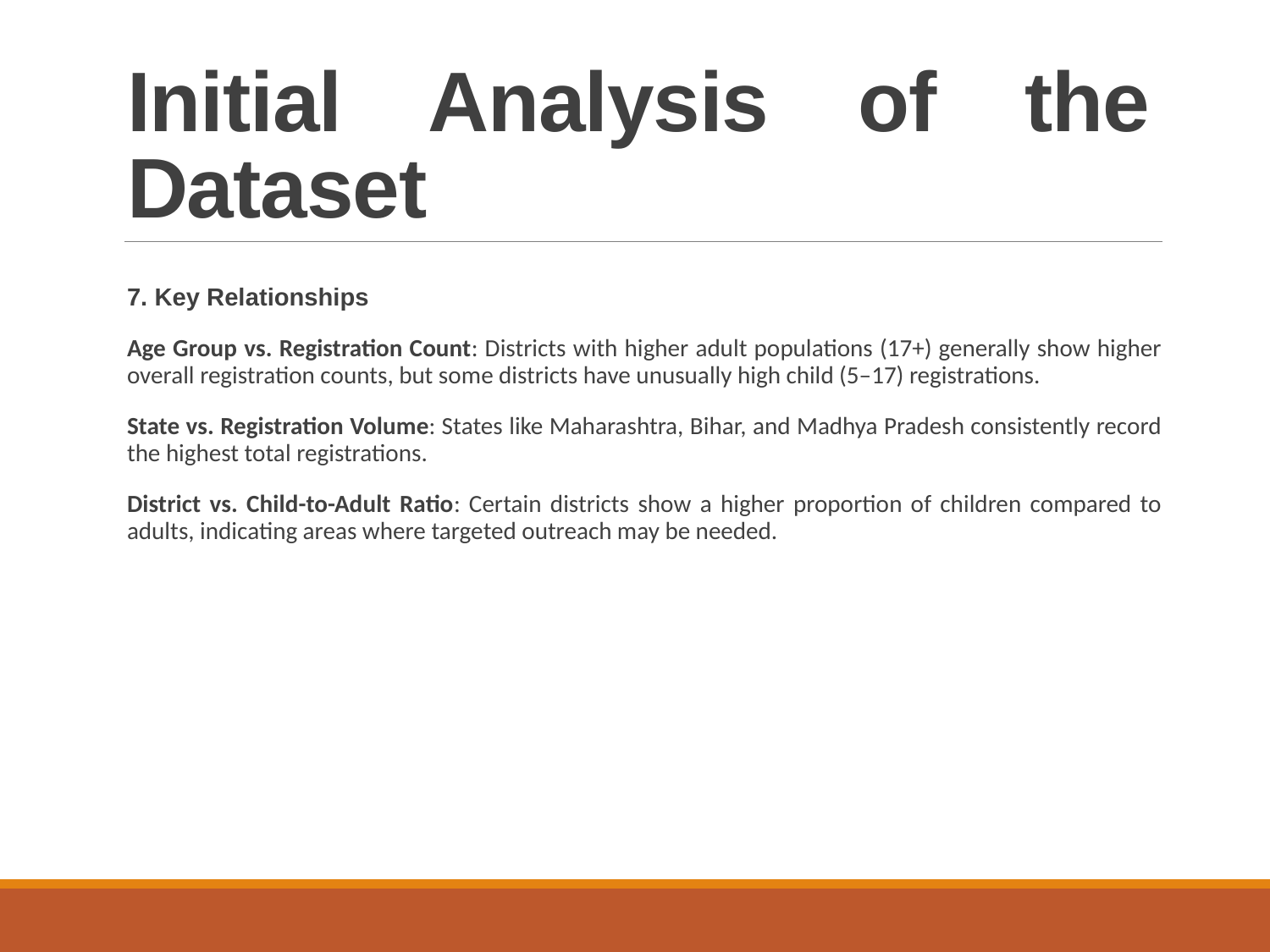

# Initial Analysis of the Dataset
7. Key Relationships
Age Group vs. Registration Count: Districts with higher adult populations (17+) generally show higher overall registration counts, but some districts have unusually high child (5–17) registrations.
State vs. Registration Volume: States like Maharashtra, Bihar, and Madhya Pradesh consistently record the highest total registrations.
District vs. Child-to-Adult Ratio: Certain districts show a higher proportion of children compared to adults, indicating areas where targeted outreach may be needed.